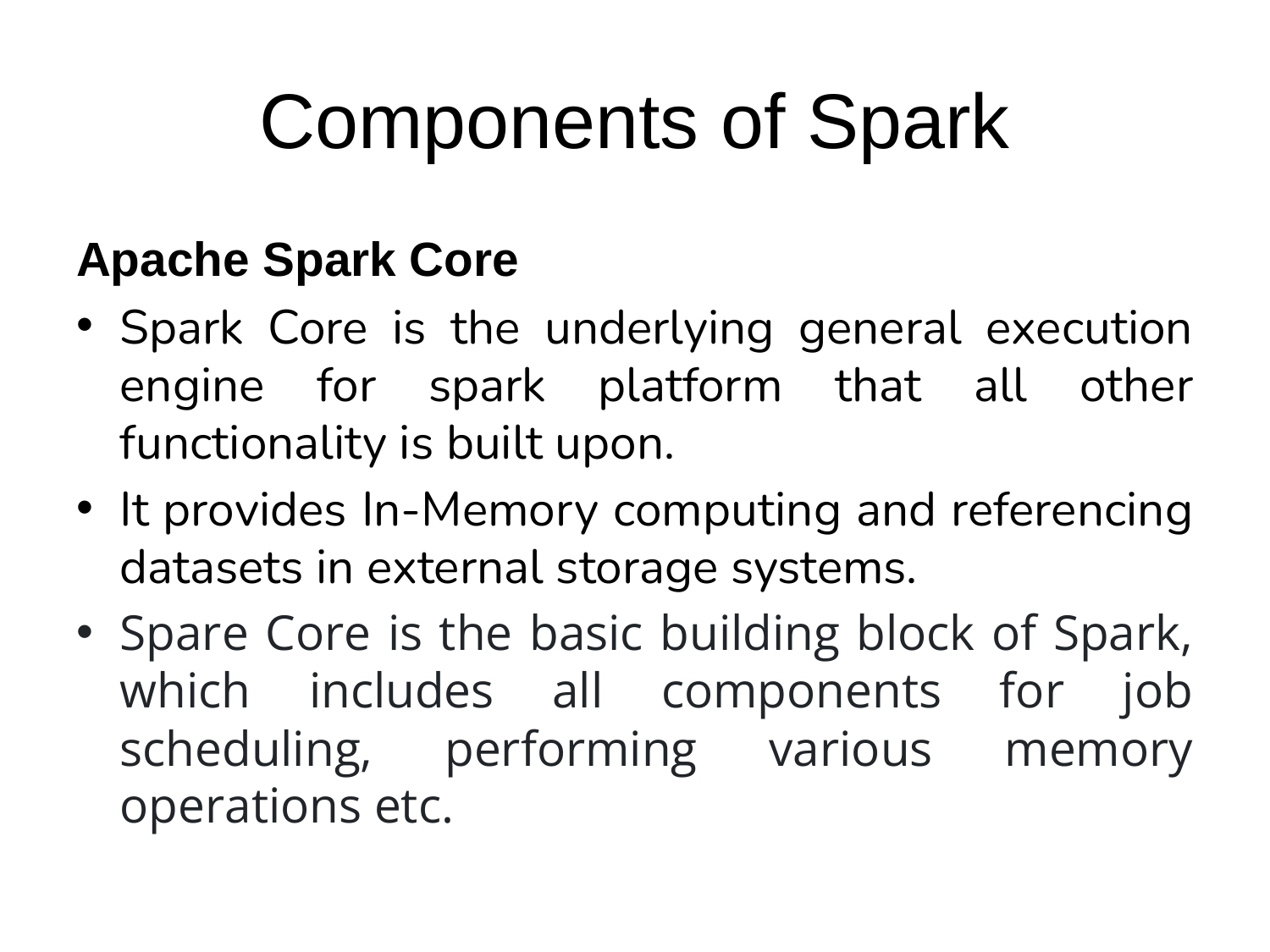

# Components of Spark
Apache Spark Core
Spark Core is the underlying general execution engine for spark platform that all other functionality is built upon.
It provides In-Memory computing and referencing datasets in external storage systems.
Spare Core is the basic building block of Spark, which includes all components for job scheduling, performing various memory operations etc.